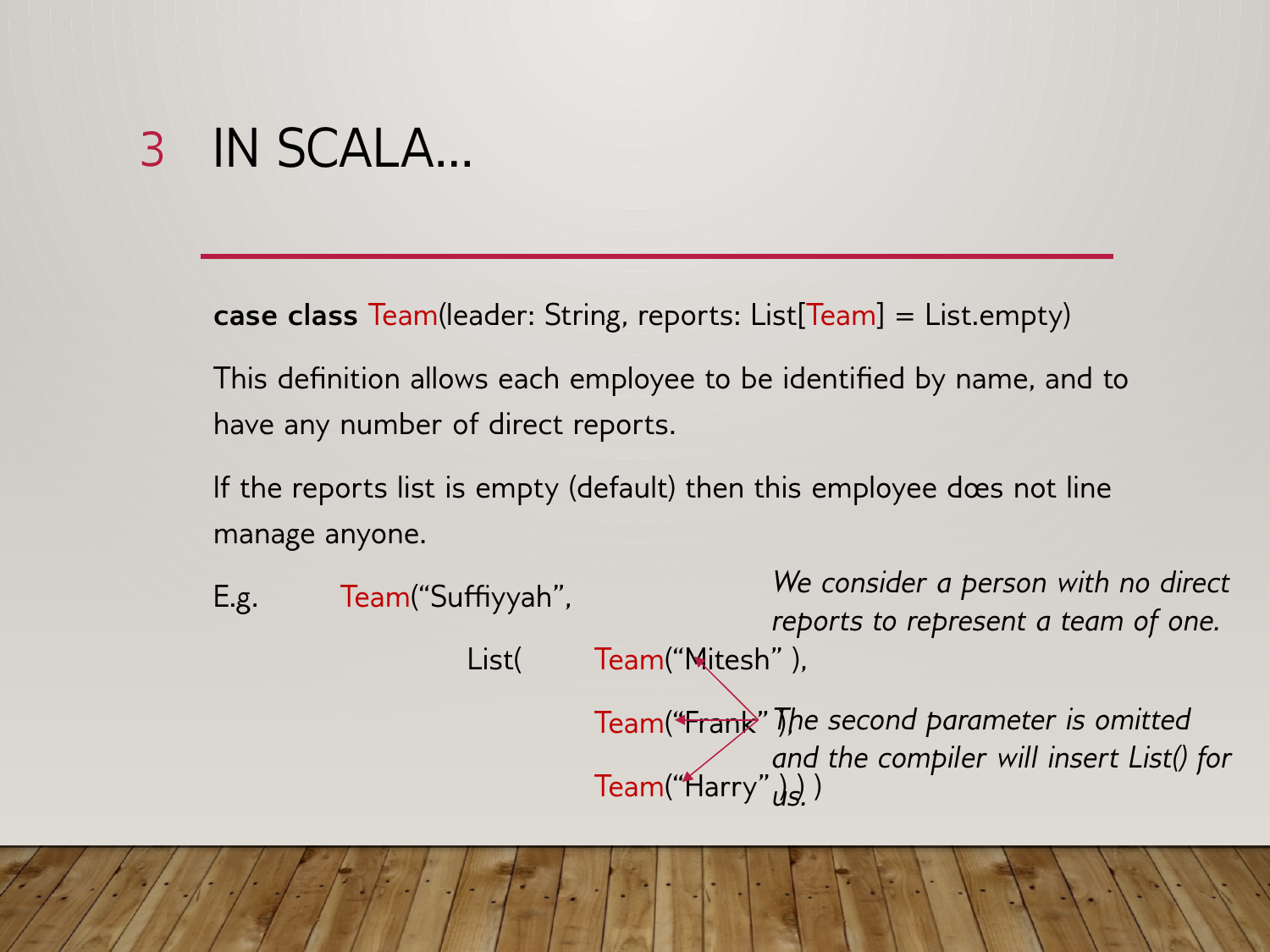

3
# In scala…
case class Team(leader: String, reports: List[Team] = List.empty)
This definition allows each employee to be identified by name, and to have any number of direct reports.
If the reports list is empty (default) then this employee does not line manage anyone.
E.g. 	Team(“Suffiyyah”,
		List(	Team(“Mitesh” ),
			Team(“Frank” ),
			Team(“Harry” ) ) )
We consider a person with no direct reports to represent a team of one.
The second parameter is omitted and the compiler will insert List() for us.